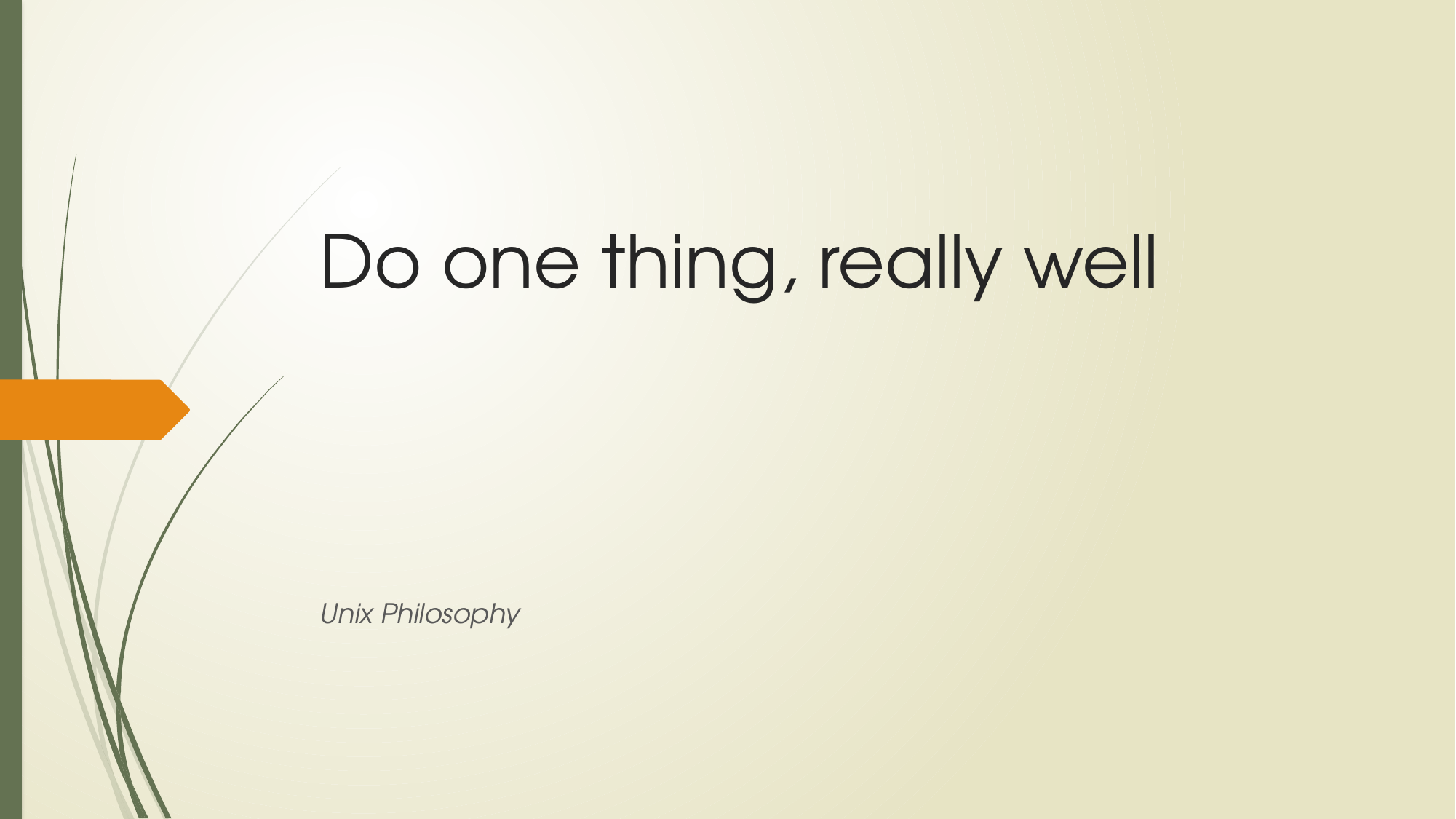

# Do one thing, really well
Unix Philosophy